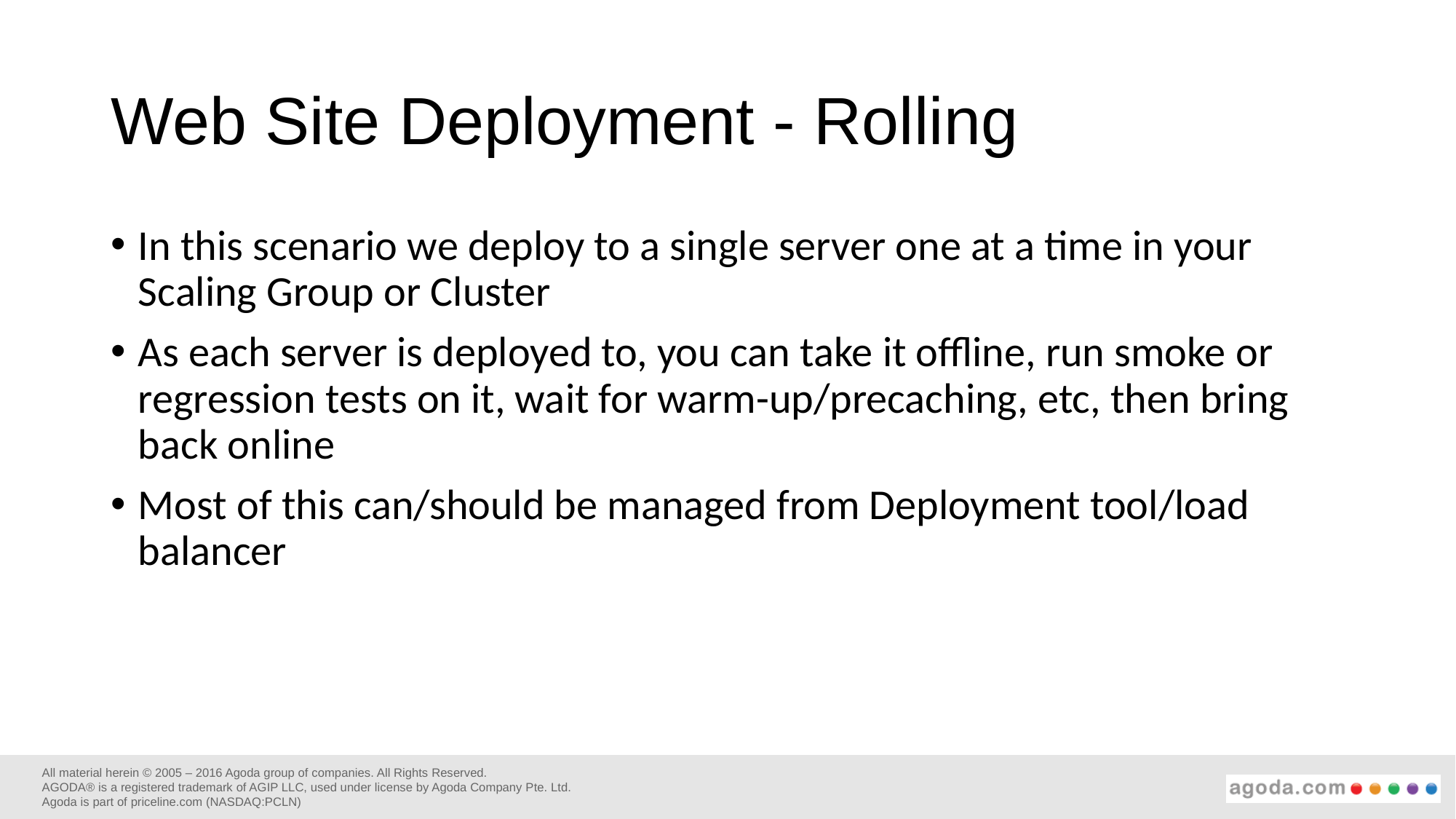

# Web Site Deployment - Rolling
In this scenario we deploy to a single server one at a time in your Scaling Group or Cluster
As each server is deployed to, you can take it offline, run smoke or regression tests on it, wait for warm-up/precaching, etc, then bring back online
Most of this can/should be managed from Deployment tool/load balancer